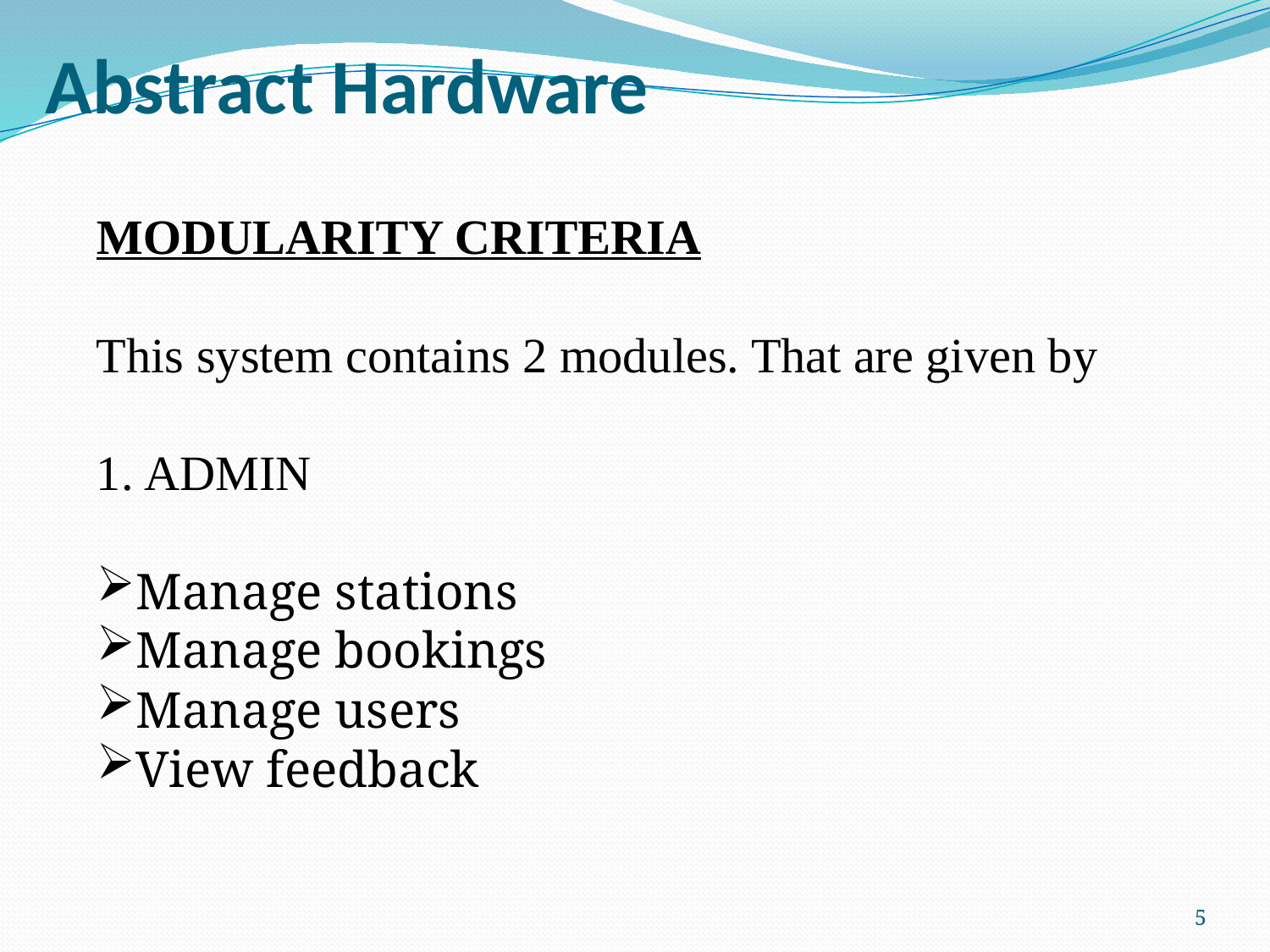

Abstract Hardware
MODULARITY CRITERIA

This system contains 2 modules. That are given by

ADMIN

Manage stations
Manage bookings
Manage users
View feedback

5